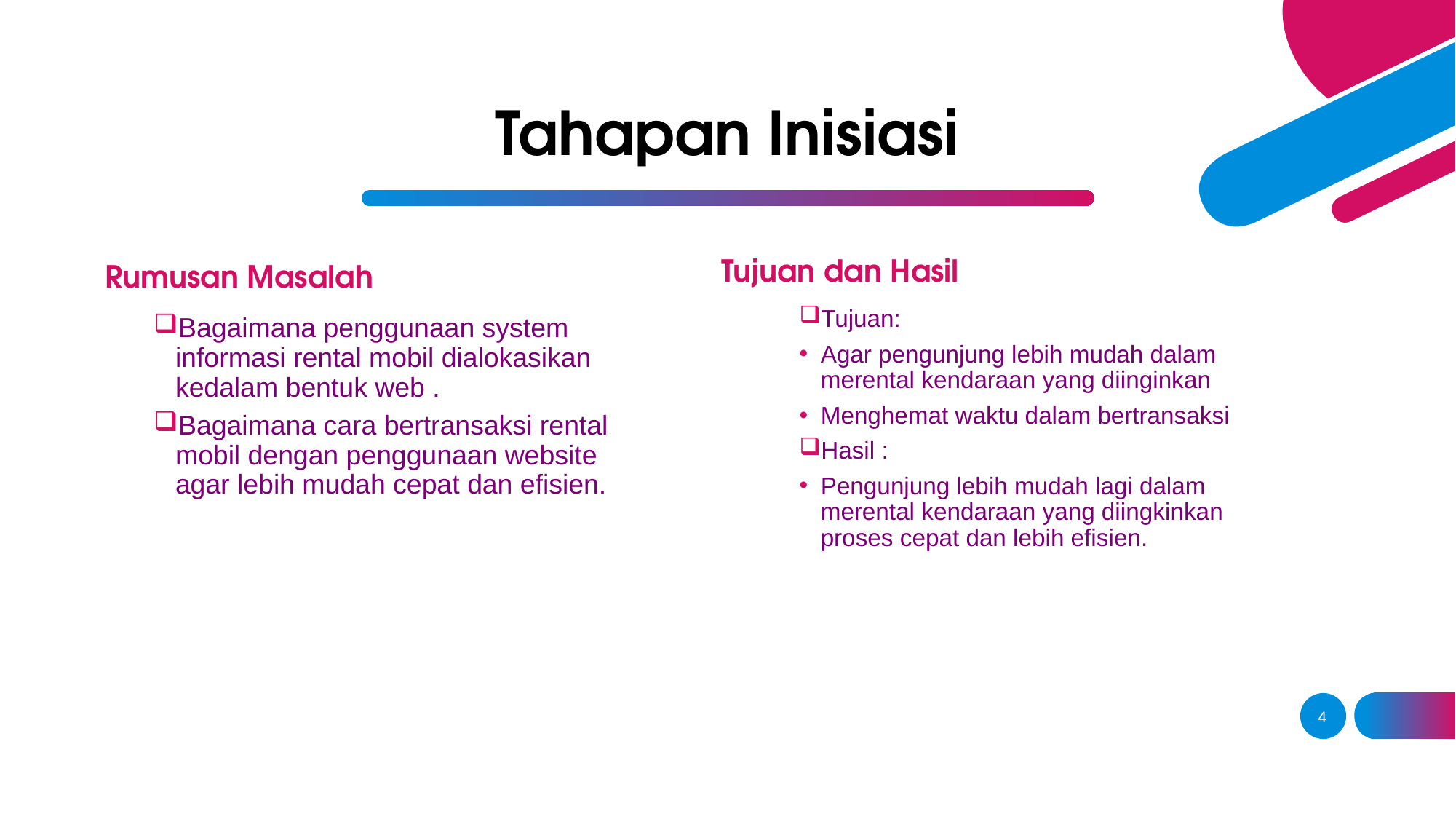

# Tahapan Inisiasi
Tujuan dan Hasil
Rumusan Masalah
Tujuan:
Agar pengunjung lebih mudah dalam merental kendaraan yang diinginkan
Menghemat waktu dalam bertransaksi
Hasil :
Pengunjung lebih mudah lagi dalam merental kendaraan yang diingkinkan proses cepat dan lebih efisien.
Bagaimana penggunaan system informasi rental mobil dialokasikan kedalam bentuk web .
Bagaimana cara bertransaksi rental mobil dengan penggunaan website agar lebih mudah cepat dan efisien.
4